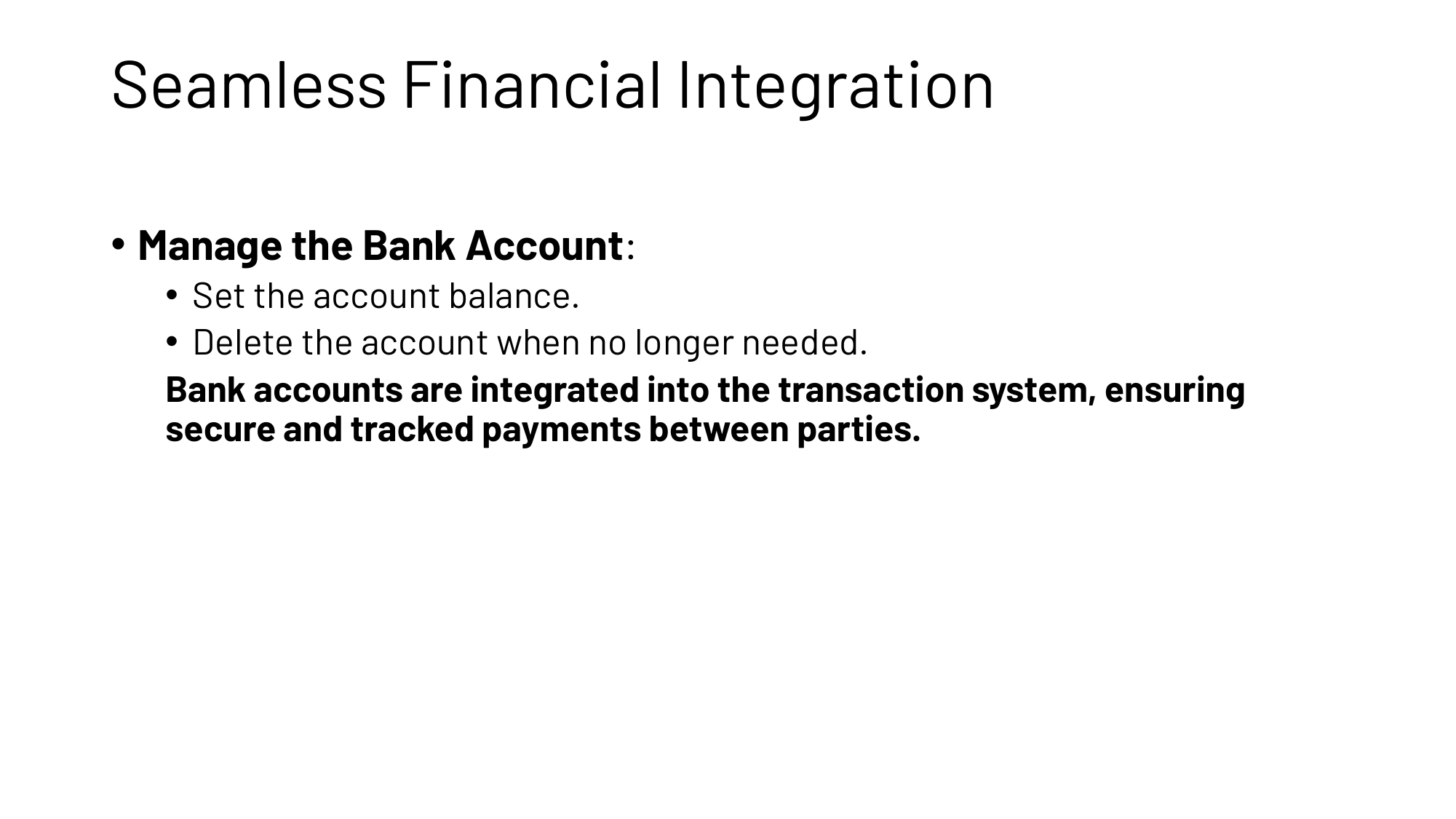

# Seamless Financial Integration

Manage the Bank Account:
Set the account balance.
Delete the account when no longer needed.
Bank accounts are integrated into the transaction system, ensuring secure and tracked payments between parties.